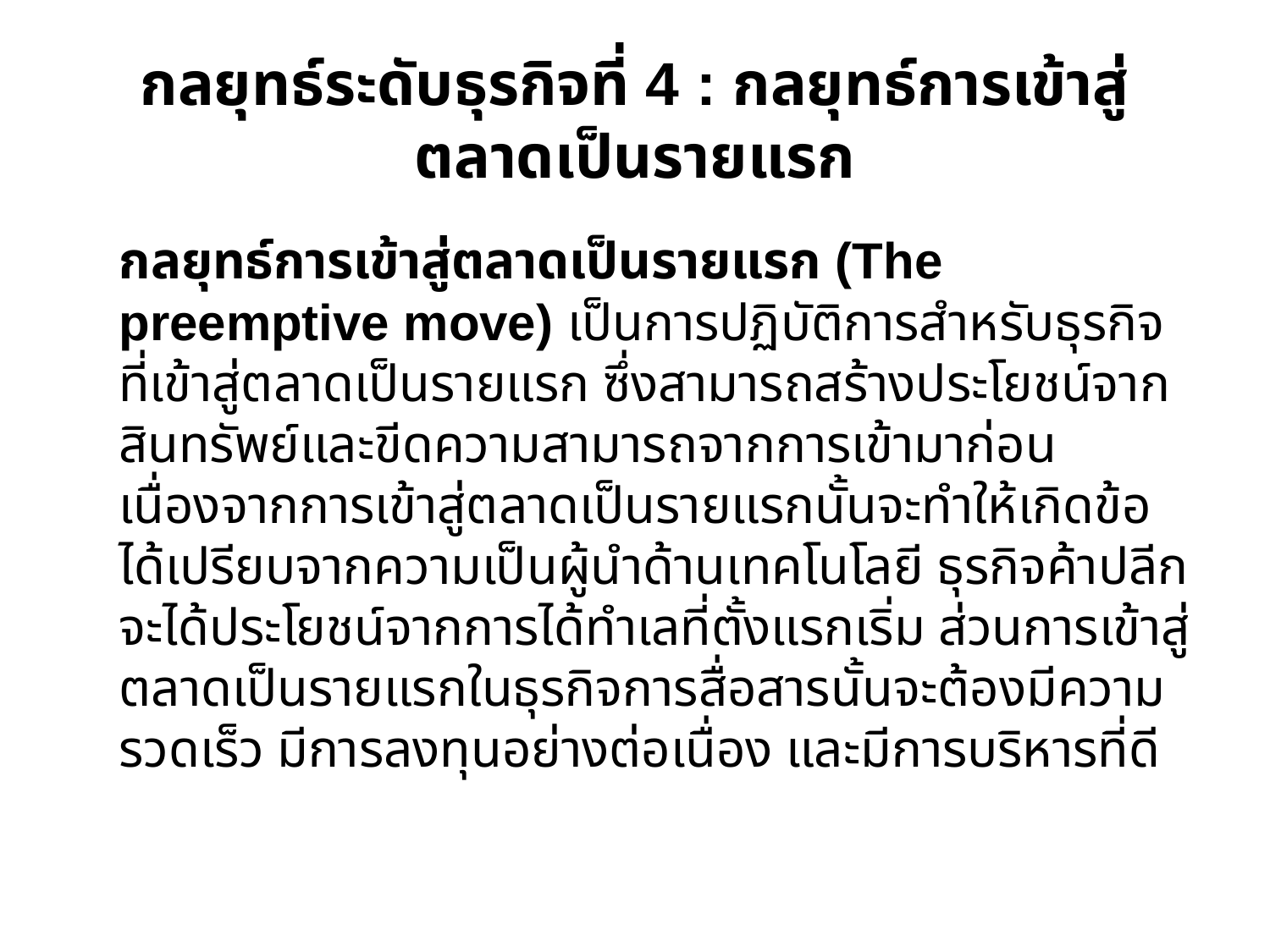

# กลยุทธ์ระดับธุรกิจที่ 4 : กลยุทธ์การเข้าสู่ตลาดเป็นรายแรก
		กลยุทธ์การเข้าสู่ตลาดเป็นรายแรก (The preemptive move) เป็นการปฏิบัติการสำหรับธุรกิจที่เข้าสู่ตลาดเป็นรายแรก ซึ่งสามารถสร้างประโยชน์จากสินทรัพย์และขีดความสามารถจากการเข้ามาก่อน เนื่องจากการเข้าสู่ตลาดเป็นรายแรกนั้นจะทำให้เกิดข้อได้เปรียบจากความเป็นผู้นำด้านเทคโนโลยี ธุรกิจค้าปลีกจะได้ประโยชน์จากการได้ทำเลที่ตั้งแรกเริ่ม ส่วนการเข้าสู่ตลาดเป็นรายแรกในธุรกิจการสื่อสารนั้นจะต้องมีความรวดเร็ว มีการลงทุนอย่างต่อเนื่อง และมีการบริหารที่ดี